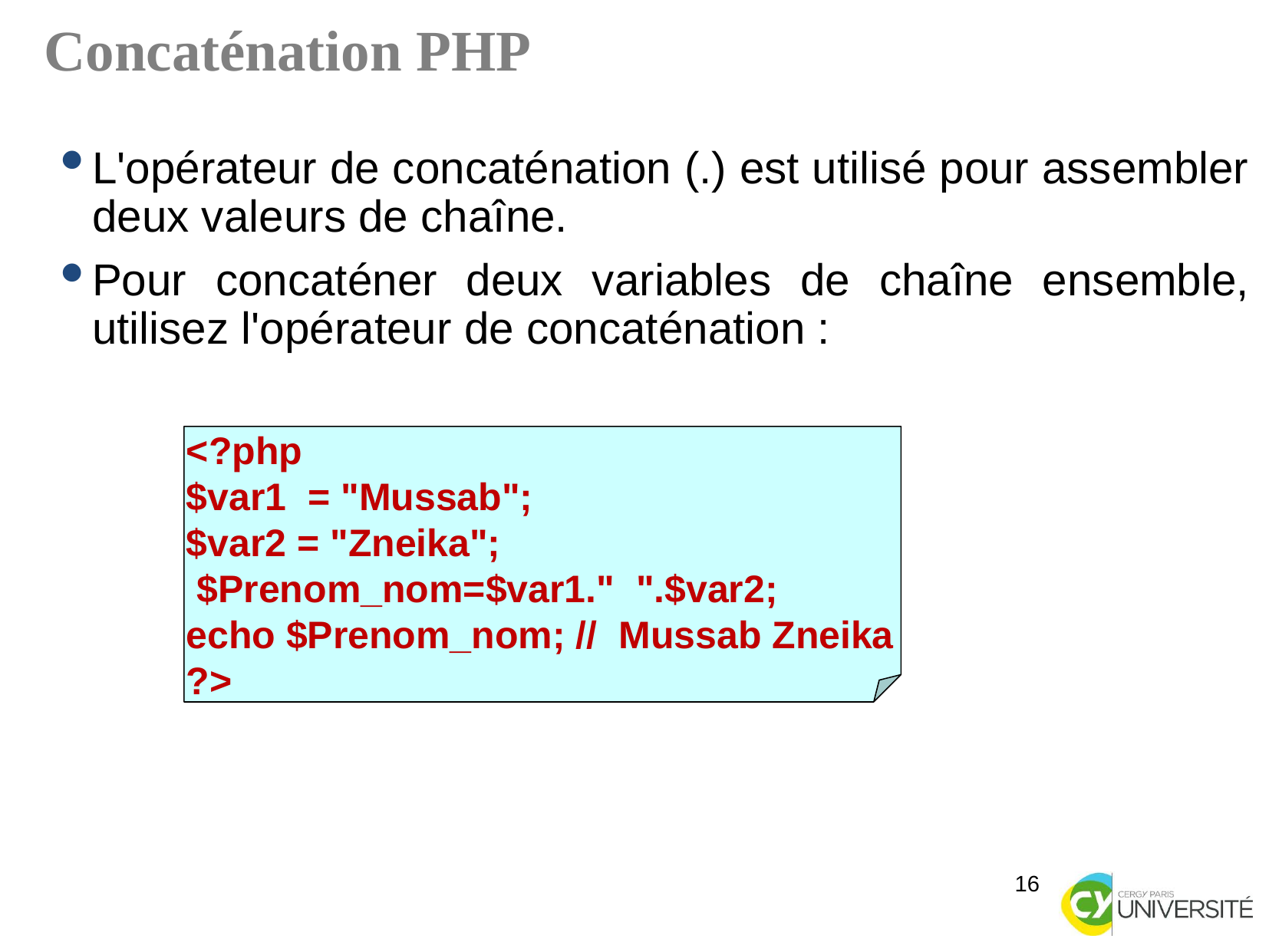

Concaténation PHP
L'opérateur de concaténation (.) est utilisé pour assembler deux valeurs de chaîne.
Pour concaténer deux variables de chaîne ensemble, utilisez l'opérateur de concaténation :

<?php
$var1  = "Mussab";
$var2 = "Zneika";
 $Prenom_nom=$var1."  ".$var2;
echo $Prenom_nom; //  Mussab Zneika
?>